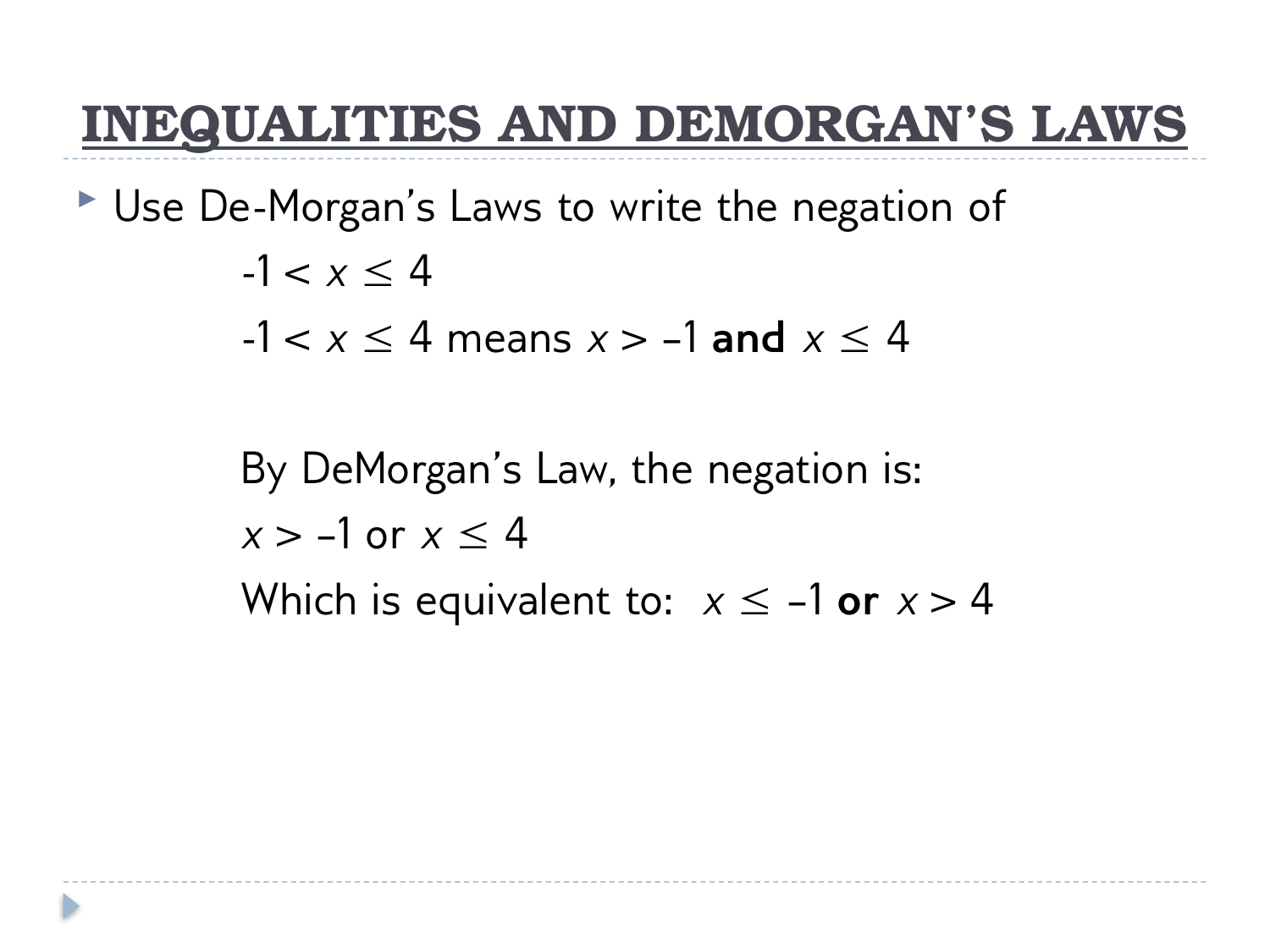

# INEQUALITIES AND DEMORGAN’S LAWS
Use De-Morgan’s Laws to write the negation of
		-1 < x ≤ 4
		-1 < x ≤ 4 means x > –1 and x ≤ 4

		By DeMorgan’s Law, the negation is:
		x > –1 or x ≤ 4
		Which is equivalent to:  x ≤ –1 or x > 4